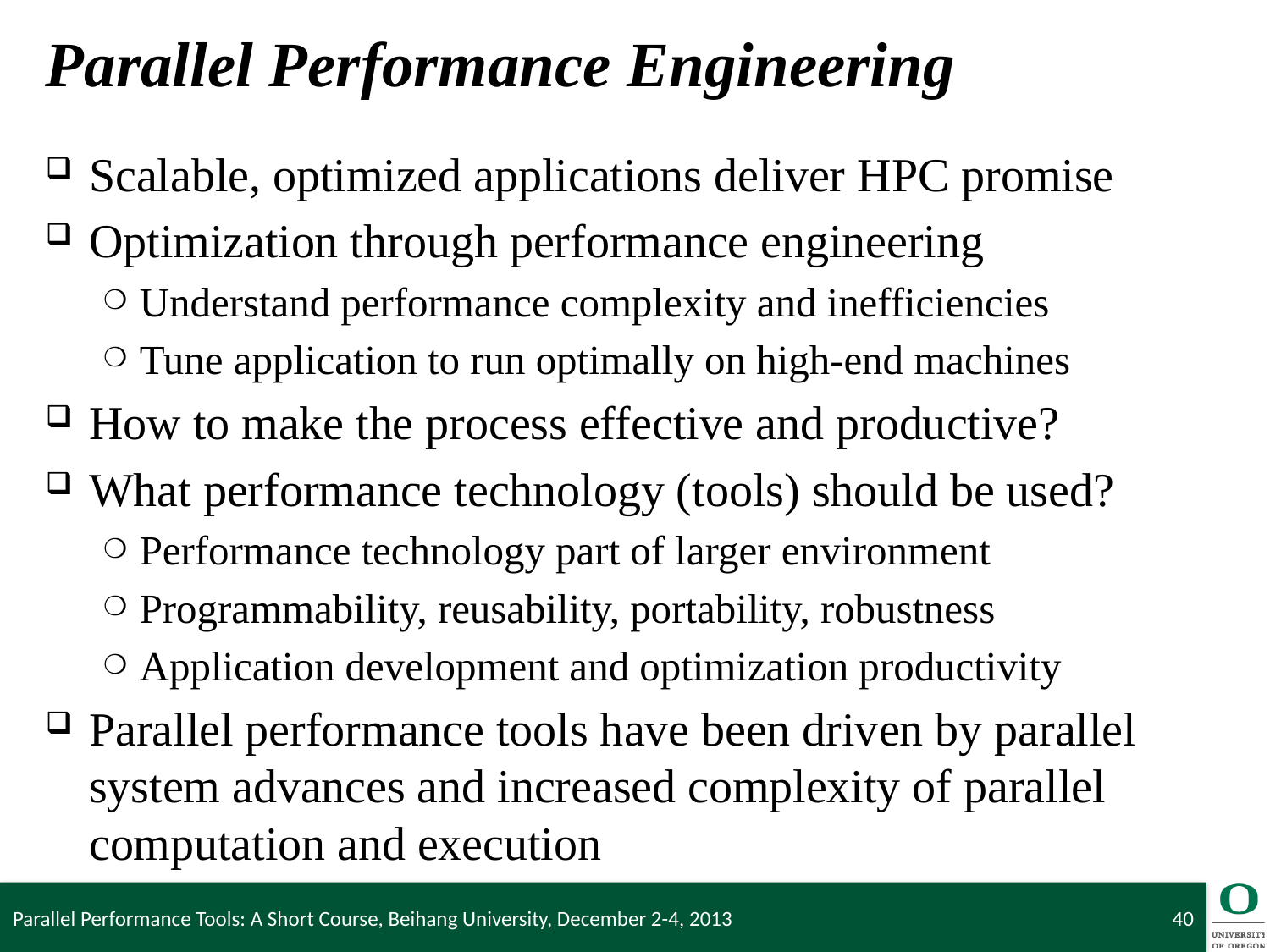

# Parallel Performance Engineering
Scalable, optimized applications deliver HPC promise
Optimization through performance engineering
Understand performance complexity and inefficiencies
Tune application to run optimally on high-end machines
How to make the process effective and productive?
What performance technology (tools) should be used?
Performance technology part of larger environment
Programmability, reusability, portability, robustness
Application development and optimization productivity
Parallel performance tools have been driven by parallel system advances and increased complexity of parallel computation and execution
Parallel Performance Tools: A Short Course, Beihang University, December 2-4, 2013
40